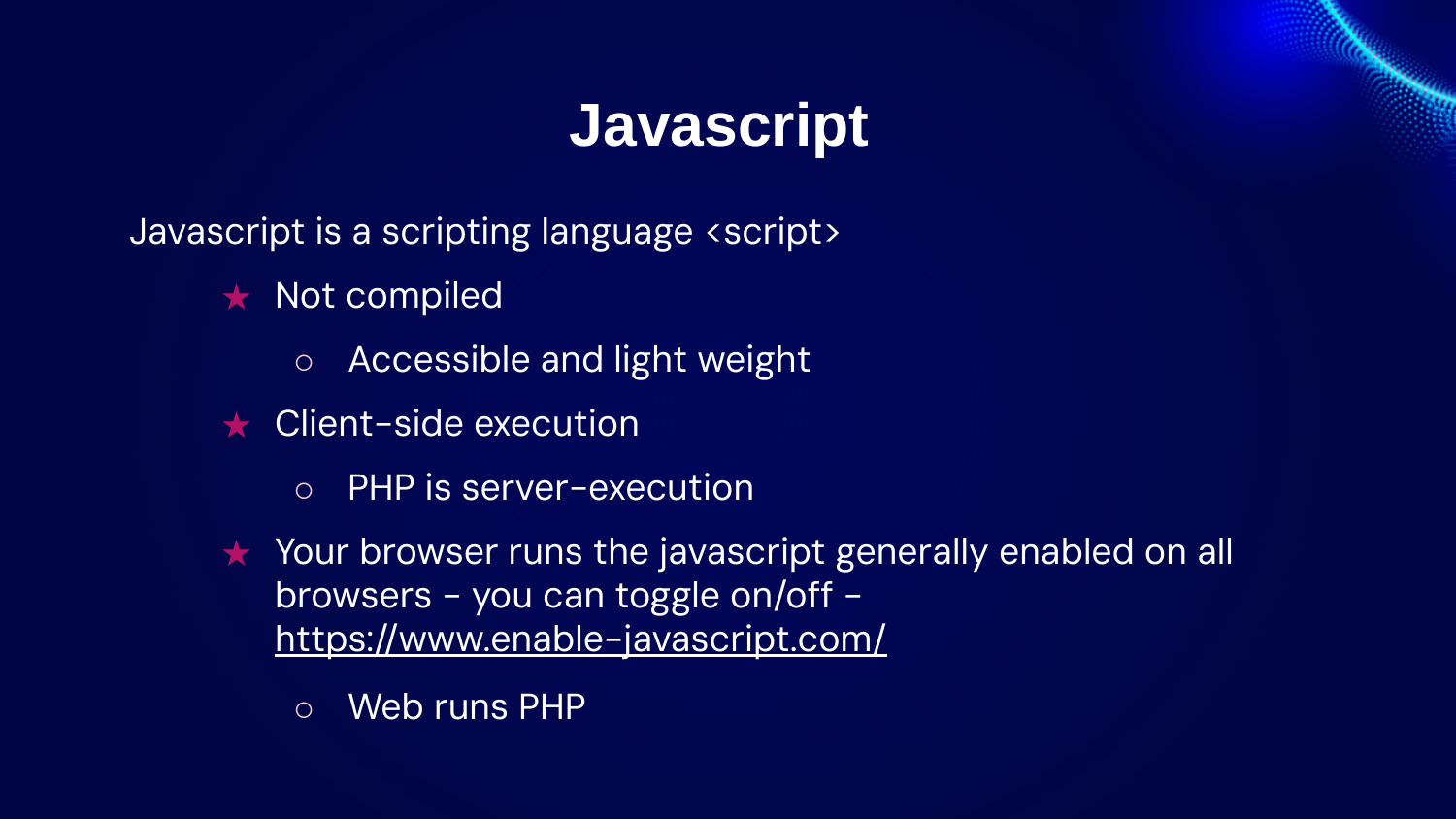

# Javascript
Javascript is a scripting language <script>
Not compiled
Accessible and light weight
Client-side execution
PHP is server-execution
Your browser runs the javascript generally enabled on all browsers - you can toggle on/off - https://www.enable-javascript.com/
Web runs PHP